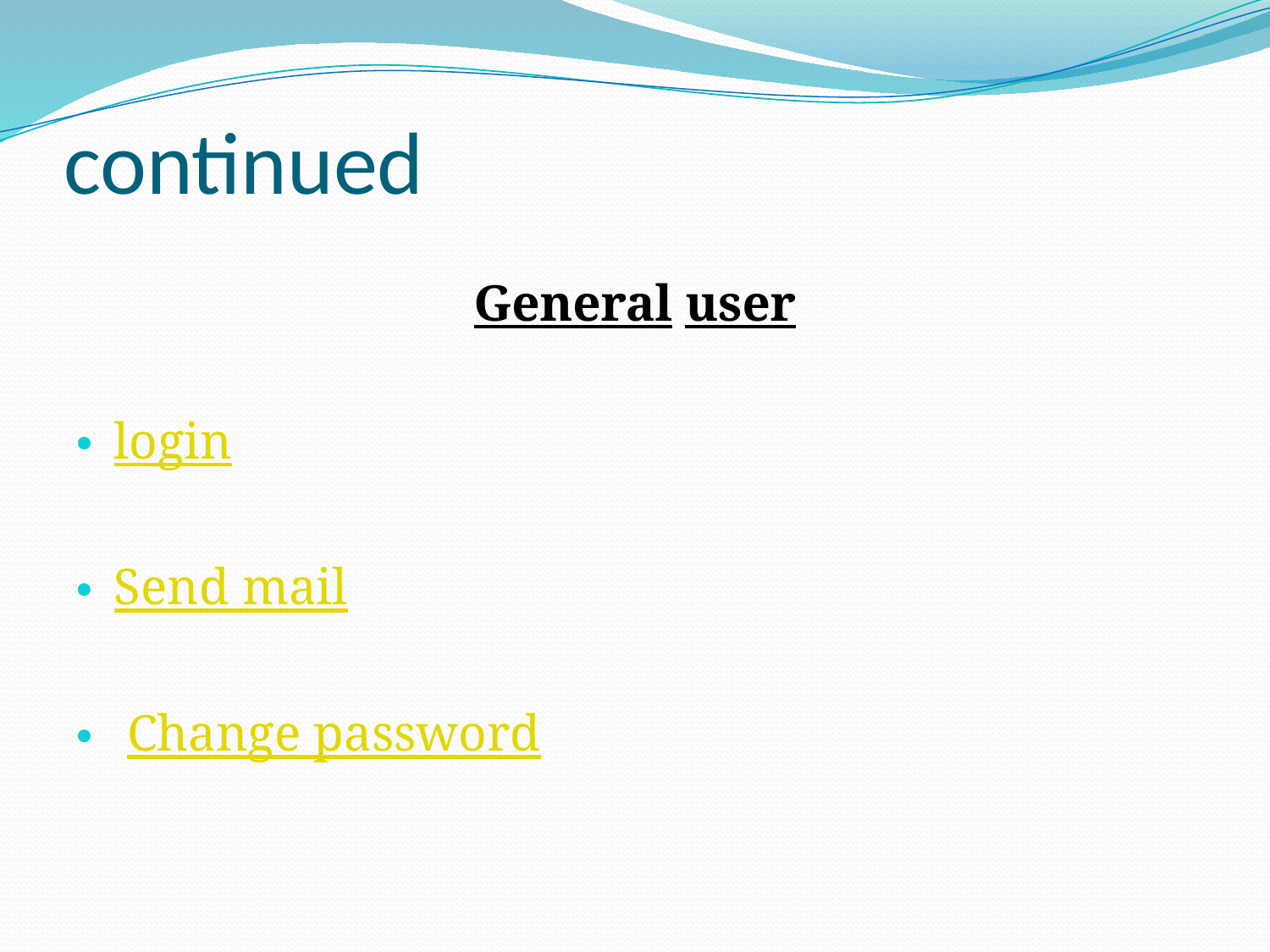

# continued

General user

login

Send mail

 Change password